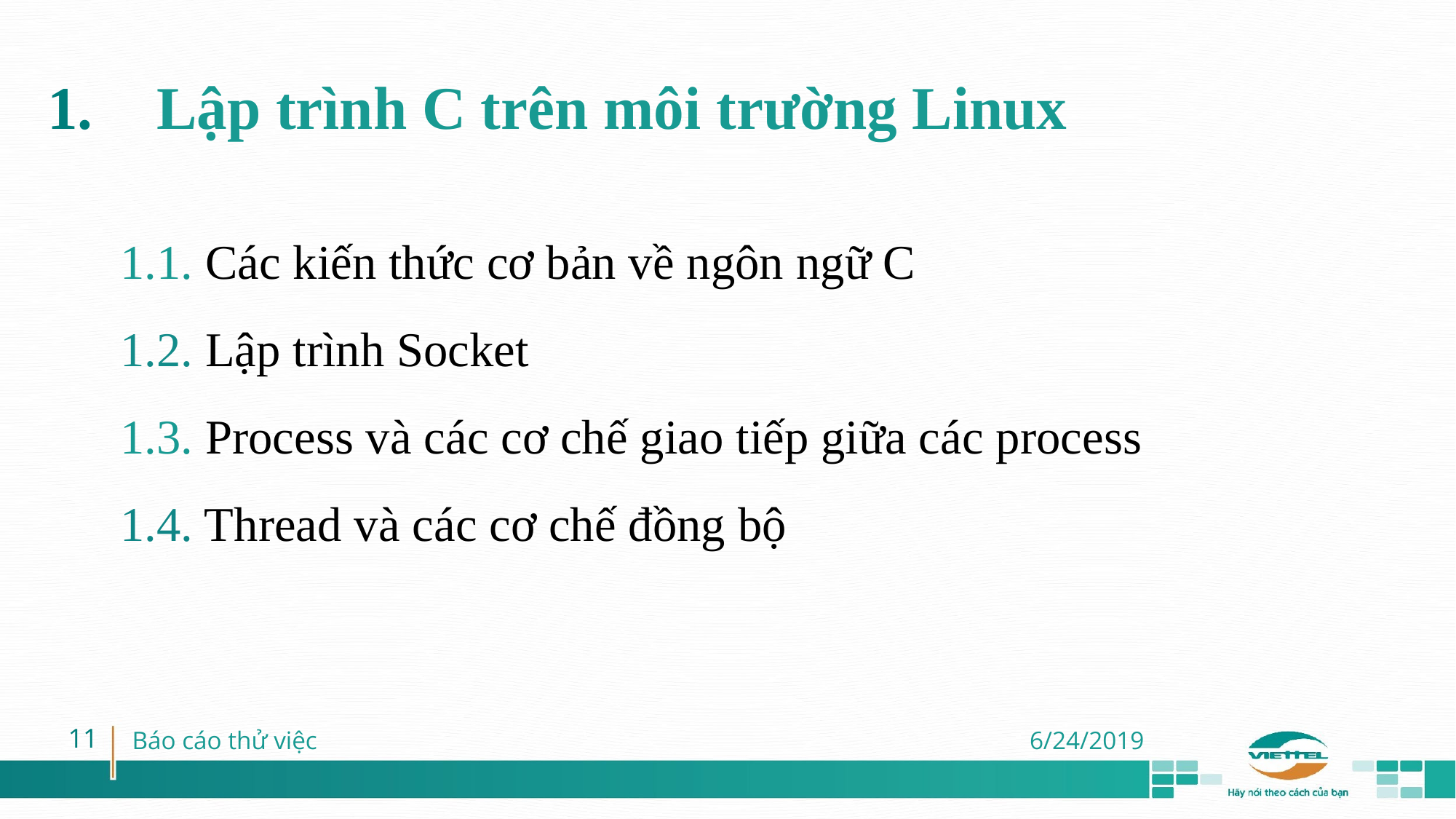

Lập trình C trên môi trường Linux
1.1. Các kiến thức cơ bản về ngôn ngữ C
1.2. Lập trình Socket
1.3. Process và các cơ chế giao tiếp giữa các process
1.4. Thread và các cơ chế đồng bộ
11
Báo cáo thử việc
6/24/2019